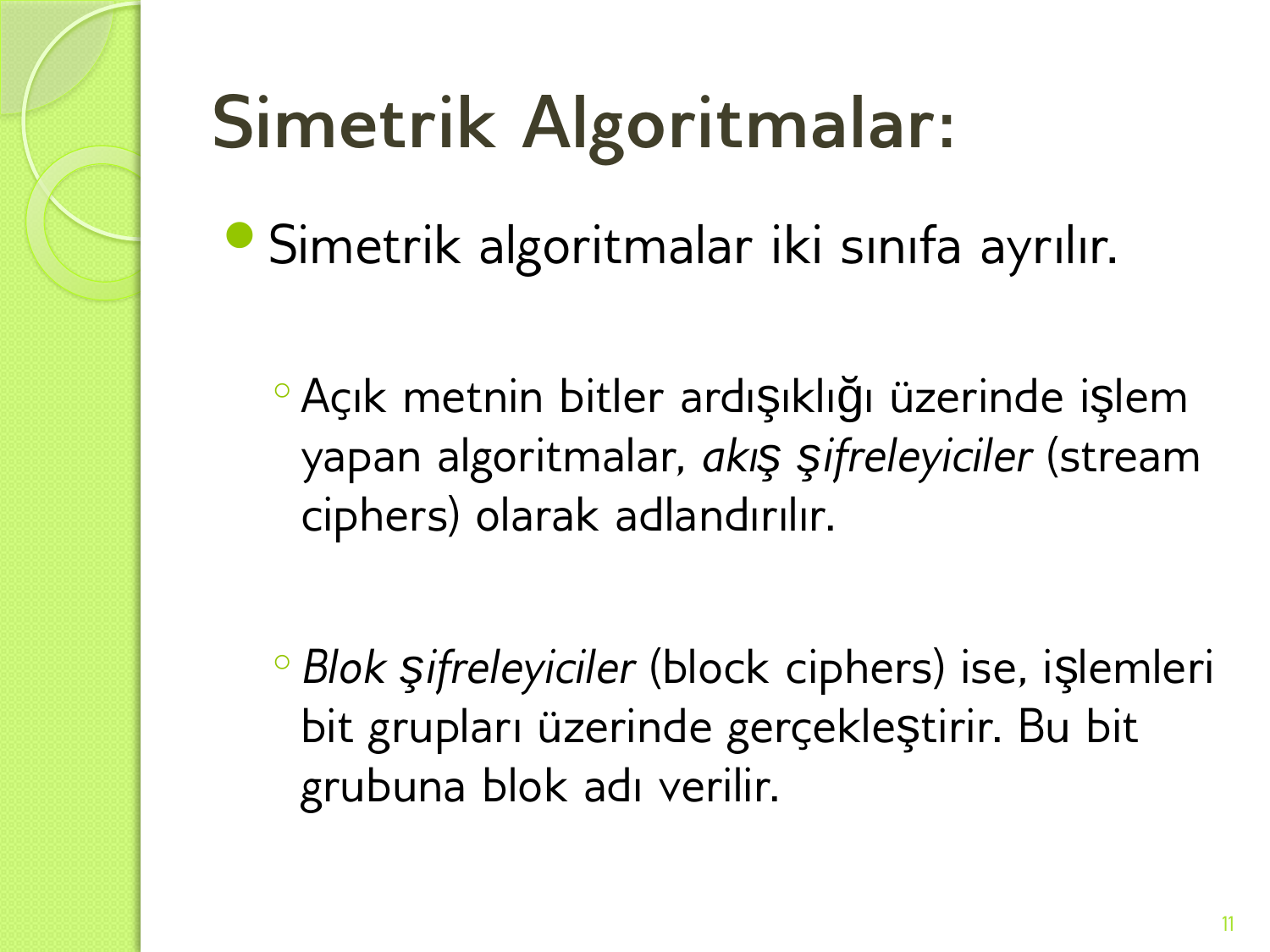

# Simetrik Algoritmalar:
Simetrik algoritmalar iki sınıfa ayrılır.

Açık metnin bitler ardışıklığı üzerinde işlem yapan algoritmalar, akış şifreleyiciler (stream ciphers) olarak adlandırılır.

Blok şifreleyiciler (block ciphers) ise, işlemleri bit grupları üzerinde gerçekleştirir. Bu bit grubuna blok adı verilir.
11